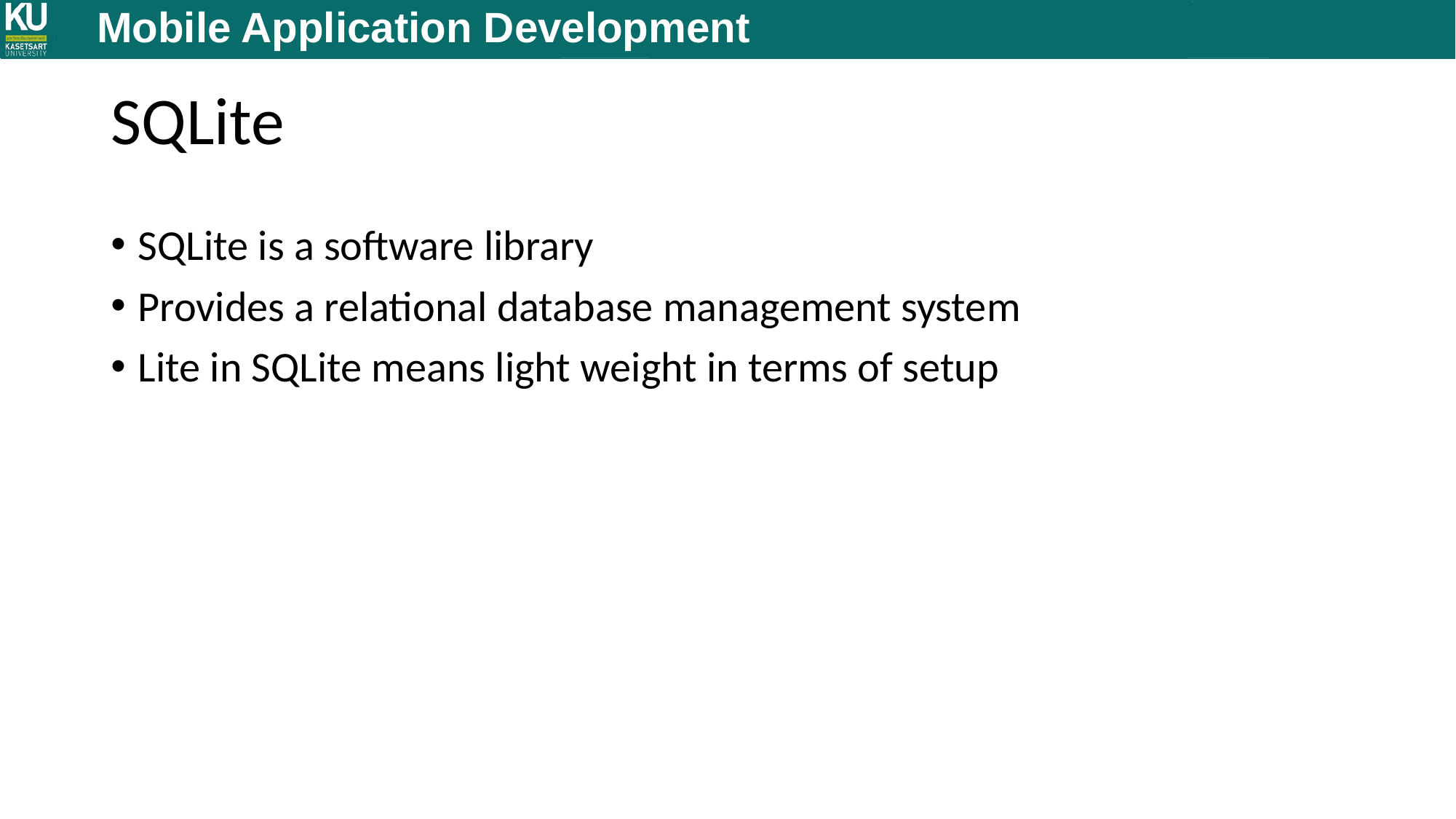

# SQLite
SQLite is a software library
Provides a relational database management system
Lite in SQLite means light weight in terms of setup